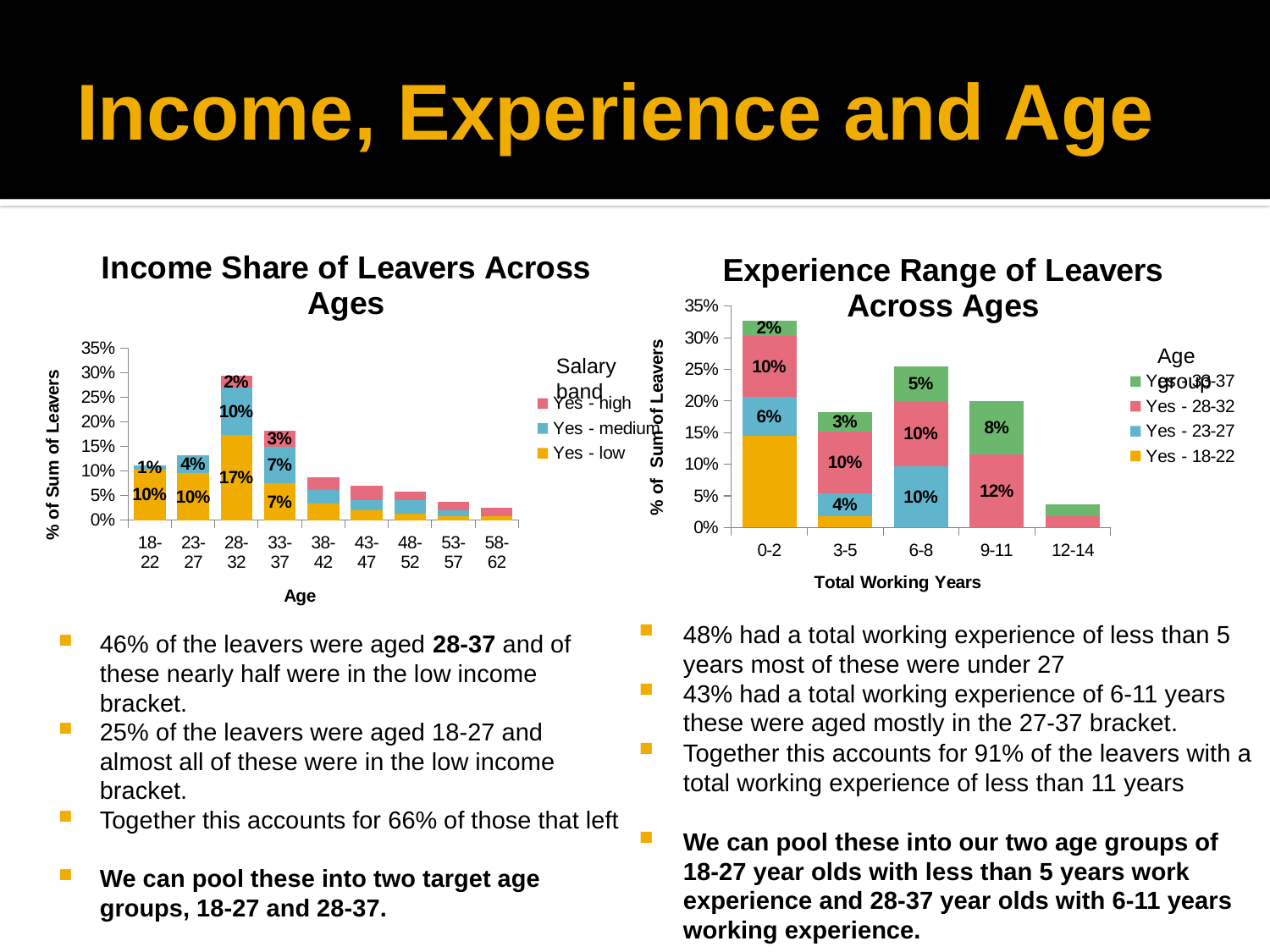

# Income, Experience and Age

### Chart: Income Share of Leavers Across Ages

| Category | Yes - low | Yes - medium | Yes - high |
|---|---|---|---|
| 18-22 | 0.1037344398340249 | 0.008298755186721992 | 0.0 |
| 23-27 | 0.0954356846473029 | 0.03734439834024896 | 0.0 |
| 28-32 | 0.17427385892116182 | 0.0954356846473029 | 0.024896265560165973 |
| 33-37 | 0.07468879668049792 | 0.07468879668049792 | 0.03319502074688797 |
| 38-42 | 0.03319502074688797 | 0.029045643153526972 | 0.024896265560165973 |
| 43-47 | 0.02074688796680498 | 0.02074688796680498 | 0.029045643153526972 |
| 48-52 | 0.012448132780082987 | 0.029045643153526972 | 0.016597510373443983 |
| 53-57 | 0.008298755186721992 | 0.012448132780082987 | 0.016597510373443983 |
| 58-62 | 0.008298755186721992 | 0.0 | 0.016597510373443983 |

### Chart: Experience Range of Leavers Across Ages

| Category | Yes - 18-22 | Yes - 23-27 | Yes - 28-32 | Yes - 33-37 |
|---|---|---|---|---|
| 0-2 | 0.14545454545454545 | 0.06060606060606061 | 0.09696969696969697 | 0.024242424242424242 |
| 3-5 | 0.01818181818181818 | 0.03636363636363636 | 0.09696969696969697 | 0.030303030303030304 |
| 6-8 | 0.0 | 0.09696969696969697 | 0.10303030303030303 | 0.05454545454545454 |
| 9-11 | 0.0 | 0.0 | 0.11515151515151516 | 0.08484848484848485 |
| 12-14 | 0.0 | 0.0 | 0.01818181818181818 | 0.01818181818181818 |
Age group
Salary band
48% had a total working experience of less than 5 years most of these were under 27
43% had a total working experience of 6-11 years these were aged mostly in the 27-37 bracket.
Together this accounts for 91% of the leavers with a total working experience of less than 11 years

We can pool these into our two age groups of 18-27 year olds with less than 5 years work experience and 28-37 year olds with 6-11 years working experience.
46% of the leavers were aged 28-37 and of these nearly half were in the low income bracket.
25% of the leavers were aged 18-27 and almost all of these were in the low income bracket.
Together this accounts for 66% of those that left

We can pool these into two target age groups, 18-27 and 28-37.